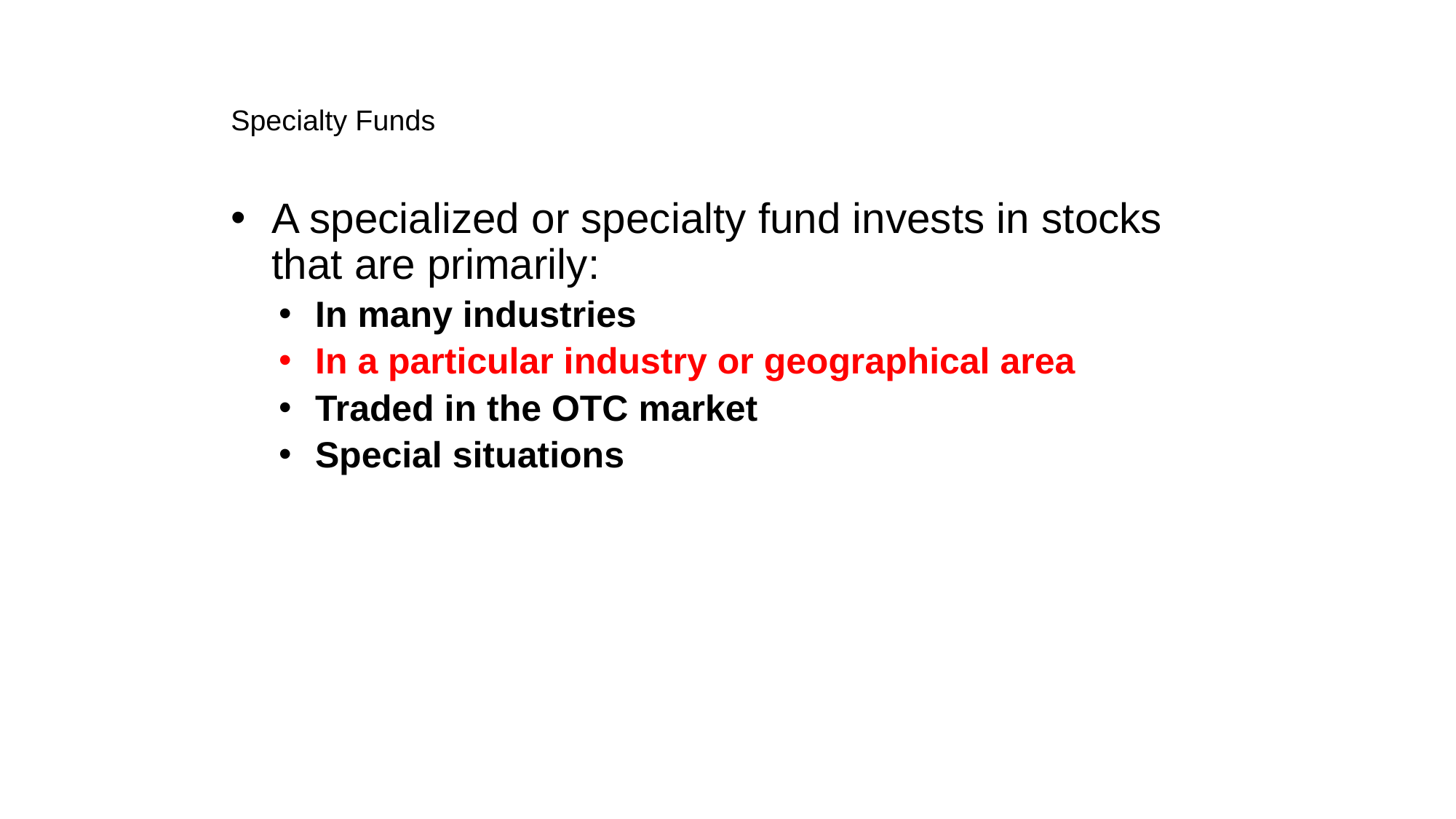

# Specialty Funds
A specialized or specialty fund invests in stocks that are primarily:
In many industries
In a particular industry or geographical area
Traded in the OTC market
Special situations